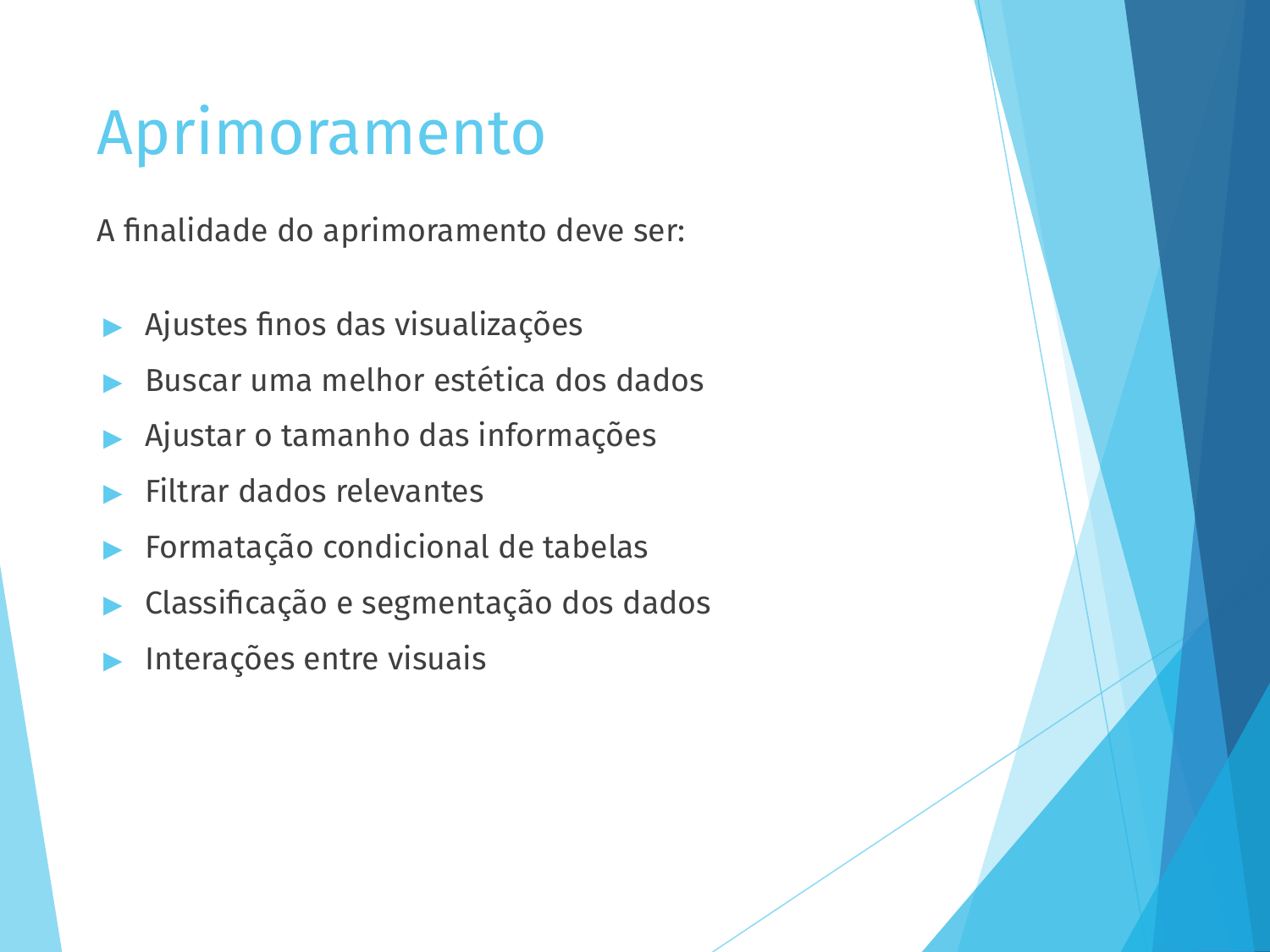

# Aprimoramento
A finalidade do aprimoramento deve ser:

Ajustes finos das visualizações
Buscar uma melhor estética dos dados
Ajustar o tamanho das informações
Filtrar dados relevantes
Formatação condicional de tabelas
Classificação e segmentação dos dados
Interações entre visuais